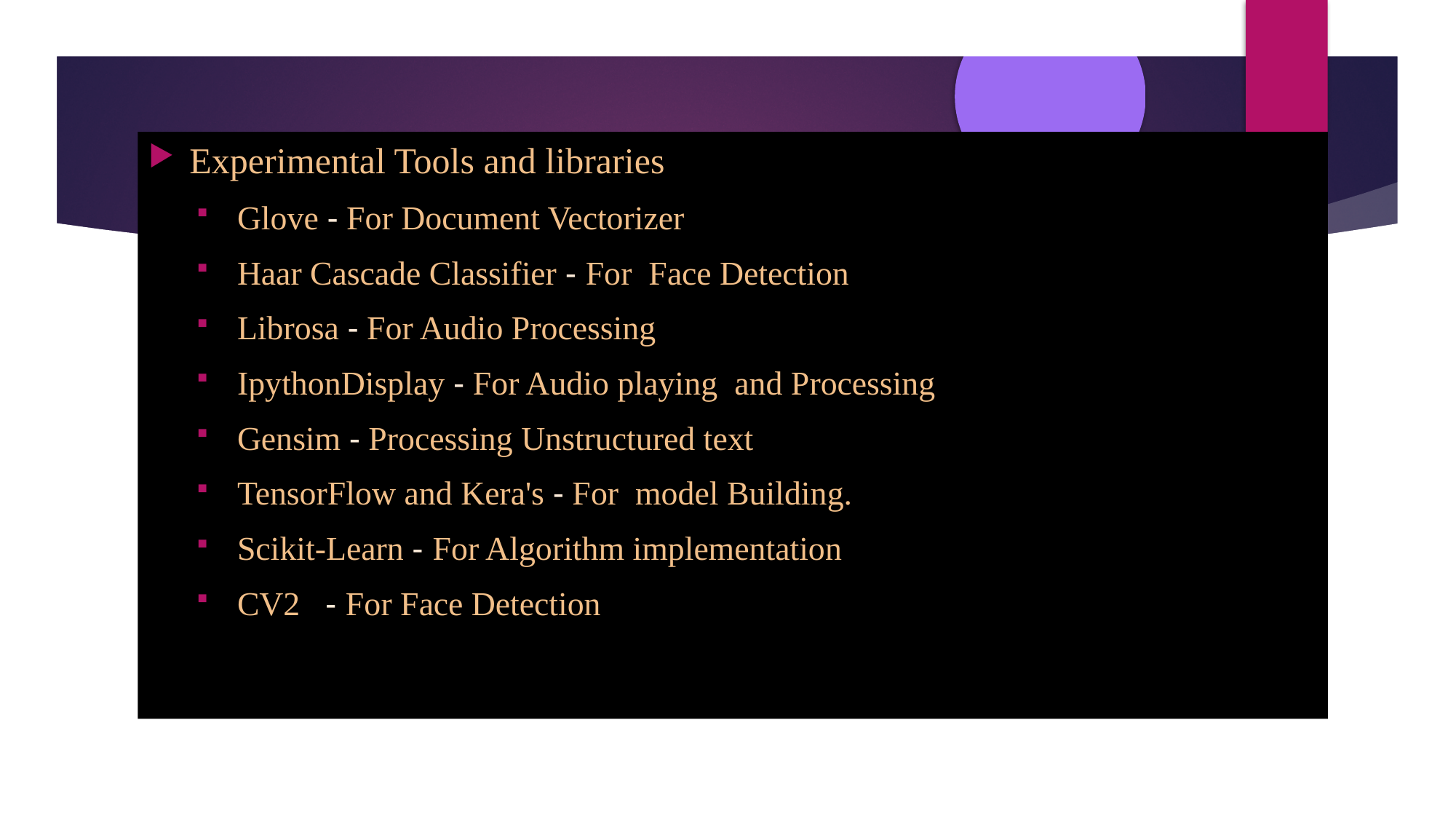

Experimental Tools and libraries
Glove - For Document Vectorizer
Haar Cascade Classifier - For  Face Detection
Librosa - For Audio Processing
IpythonDisplay - For Audio playing  and Processing
Gensim - Processing Unstructured text
TensorFlow and Kera's - For  model Building.
Scikit-Learn - For Algorithm implementation
CV2   - For Face Detection